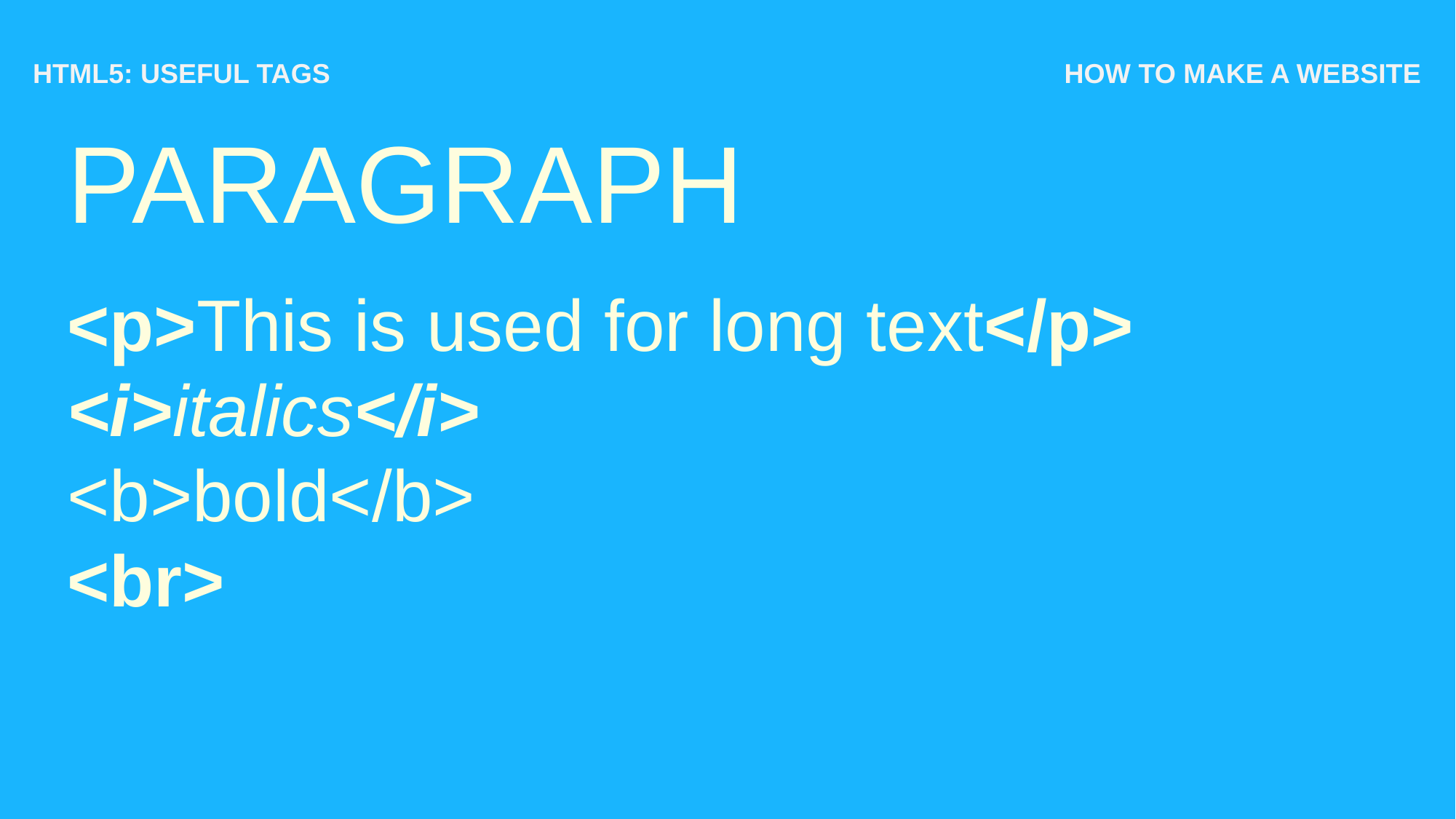

HTML5: USEFUL TAGS
HOW TO MAKE A WEBSITE
# PARAGRAPH
<p>This is used for long text</p>
<i>italics</i>
<b>bold</b>
<br>